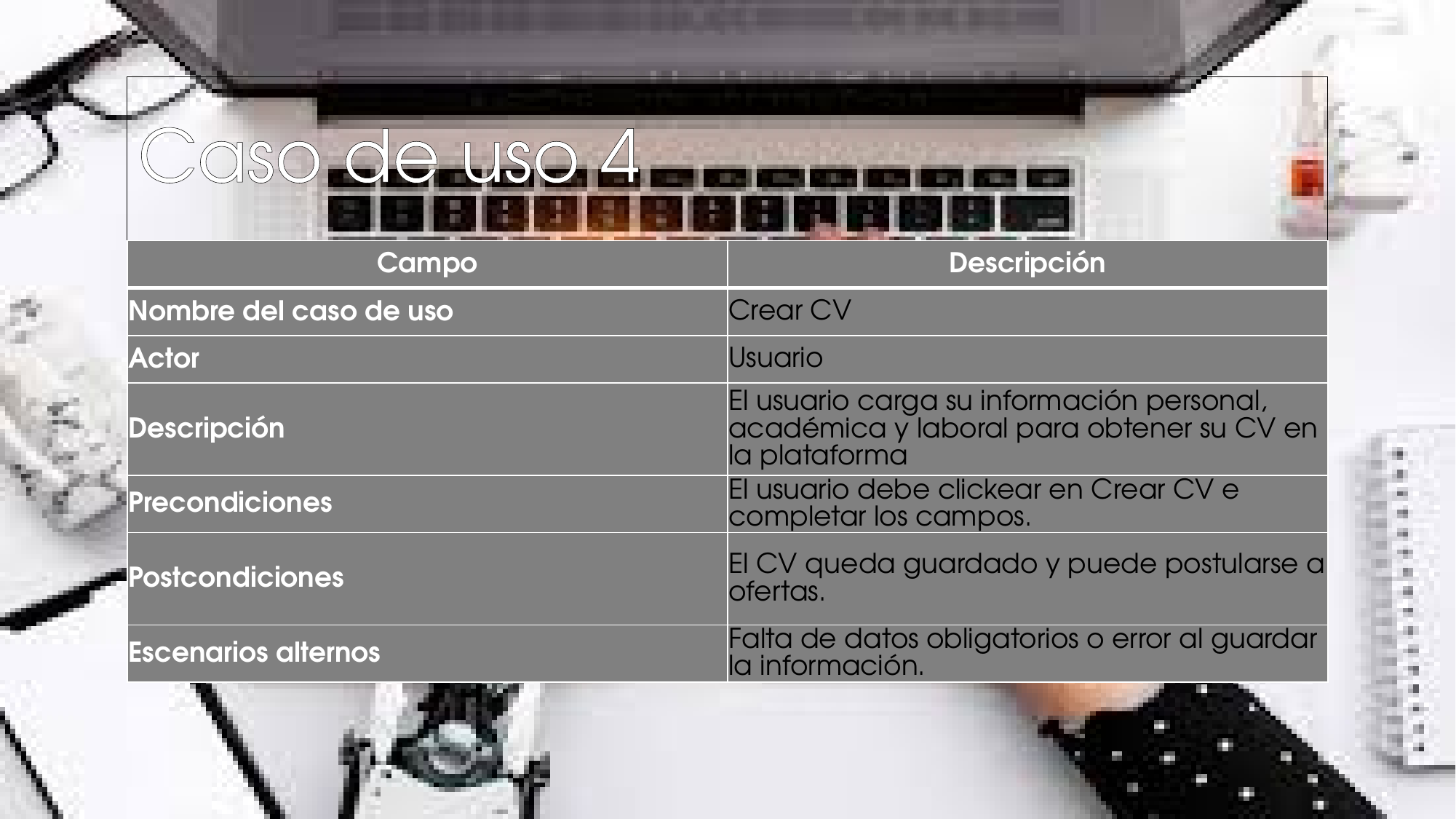

# Caso de uso 4
| Campo | Descripción |
| --- | --- |
| Nombre del caso de uso | Crear CV |
| Actor | Usuario |
| Descripción | El usuario carga su información personal, académica y laboral para obtener su CV en la plataforma |
| Precondiciones | El usuario debe clickear en Crear CV e completar los campos. |
| Postcondiciones | El CV queda guardado y puede postularse a ofertas. |
| Escenarios alternos | Falta de datos obligatorios o error al guardar la información. |